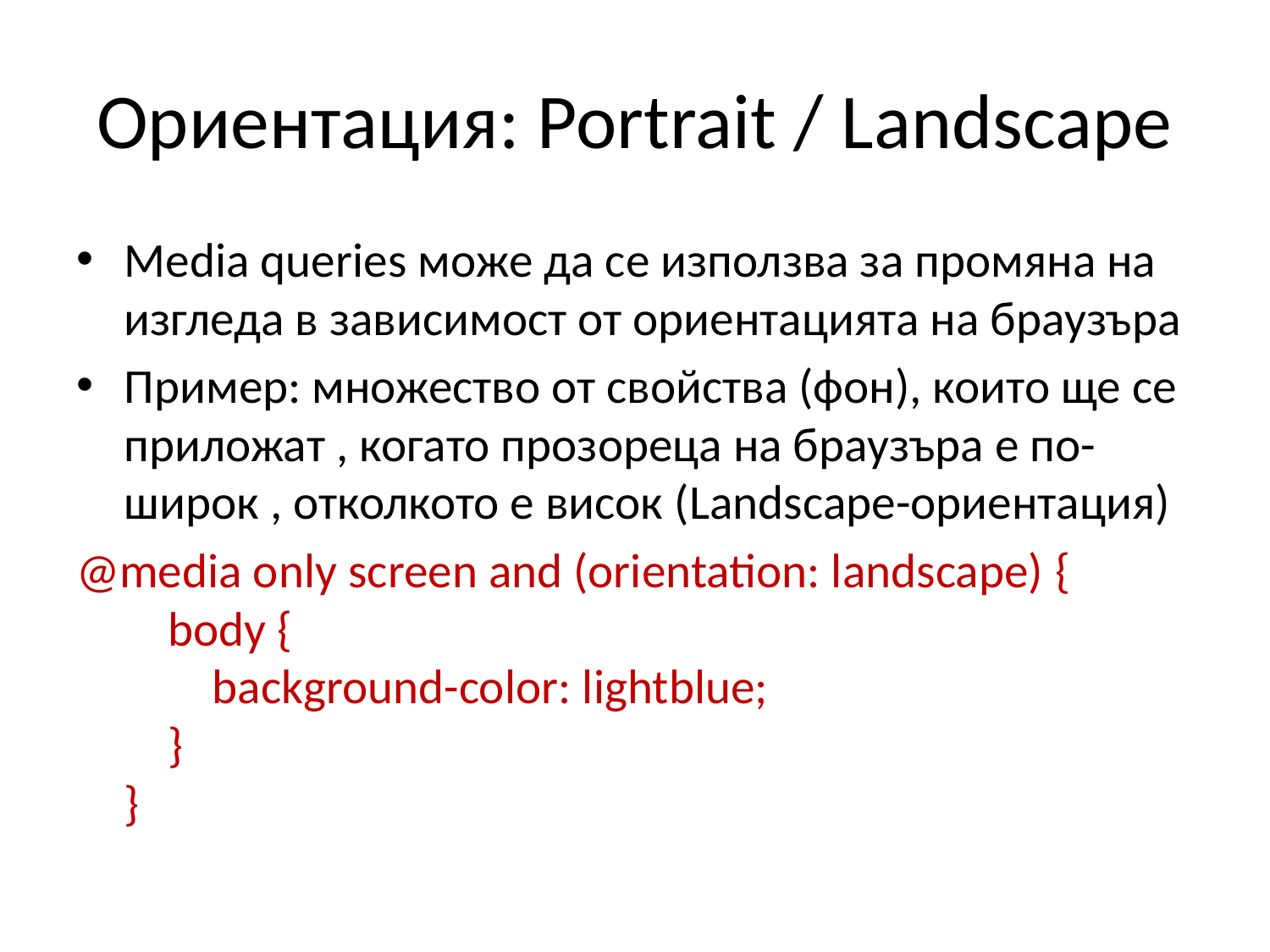

# Ориентация: Portrait / Landscape
Media queries може да се използва за промяна на изгледа в зависимост от ориентацията на браузъра
Пример: множество от свойства (фон), които ще се приложат , когато прозореца на браузъра е по-широк , отколкото е висок (Landscape-ориентация)
@media only screen and (orientation: landscape) {
    body {
        background-color: lightblue;
    }
}